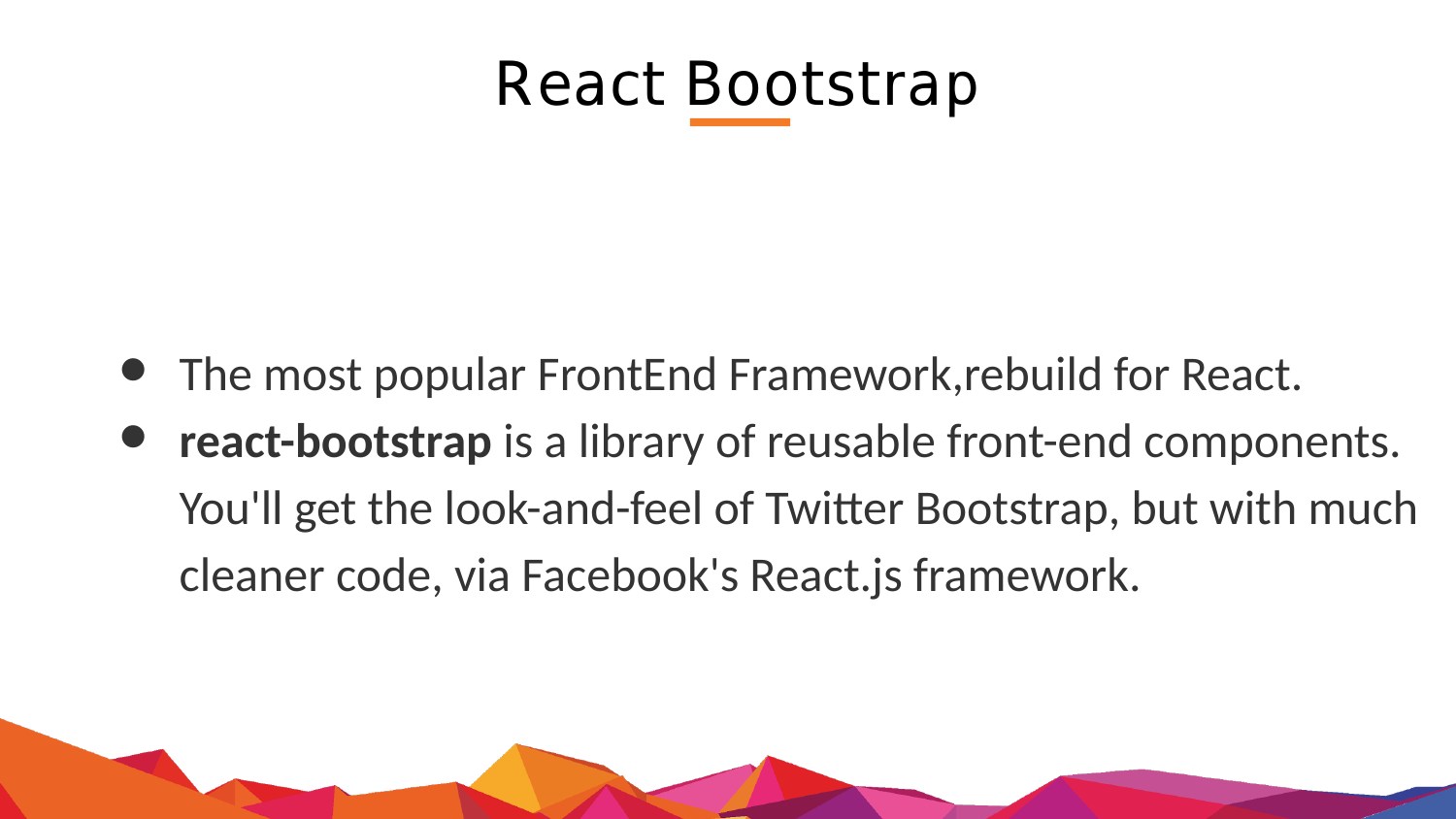

# React Bootstrap

The most popular FrontEnd Framework,rebuild for React.
react-bootstrap is a library of reusable front-end components. You'll get the look-and-feel of Twitter Bootstrap, but with much cleaner code, via Facebook's React.js framework.